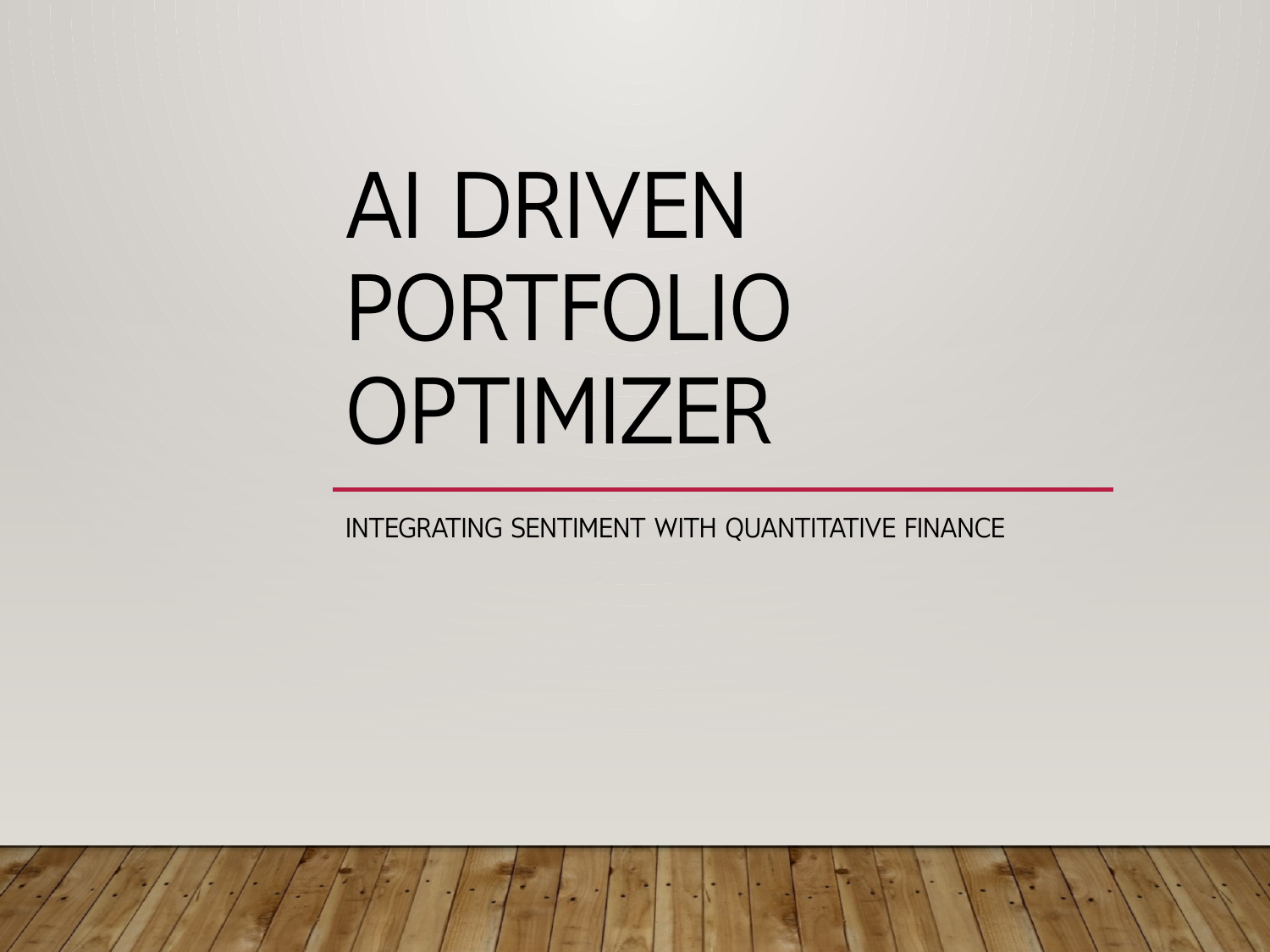

# AI Driven Portfolio Optimizer
Integrating Sentiment with Quantitative Finance